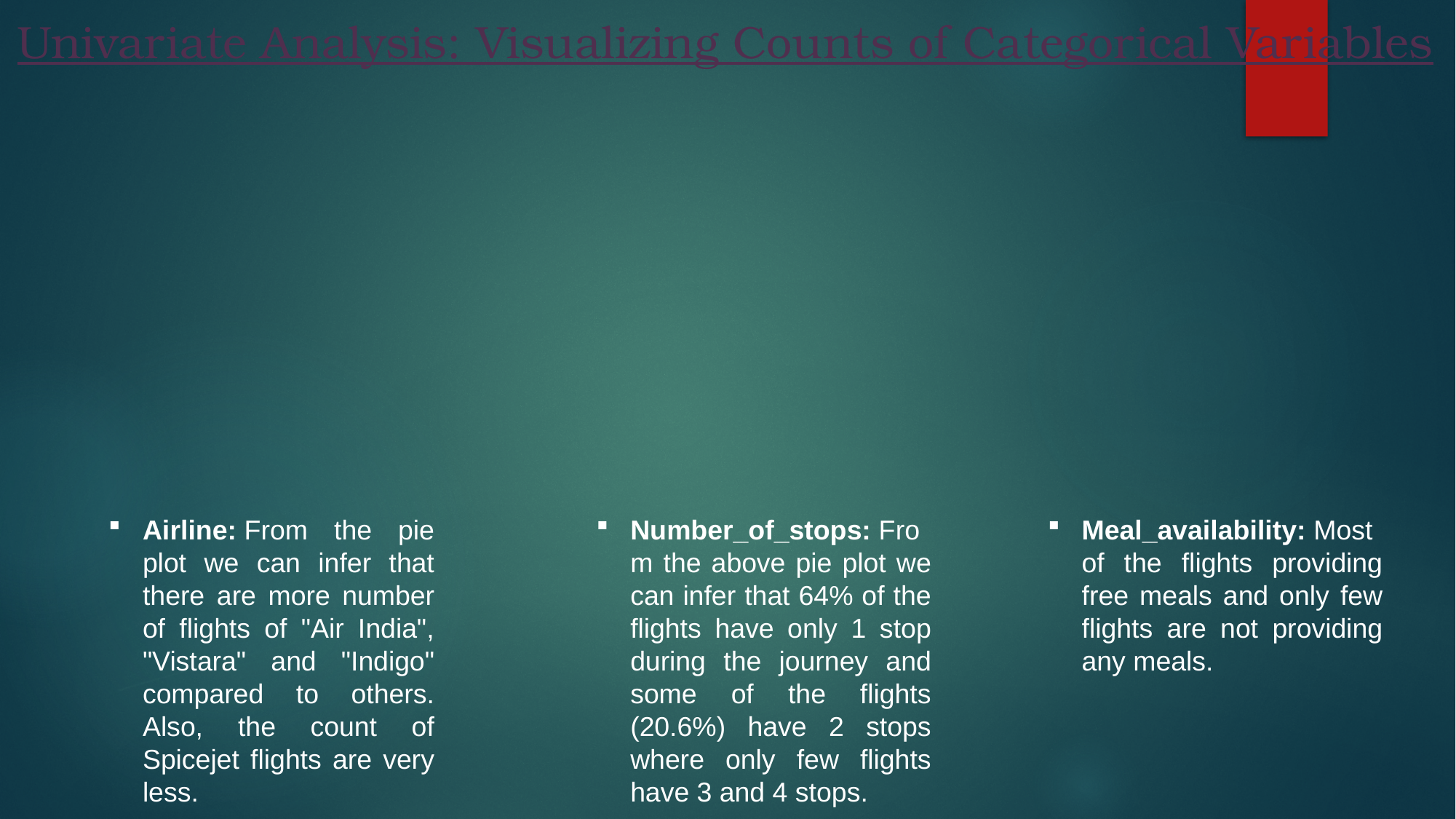

Univariate Analysis: Visualizing Counts of Categorical Variables
Airline: From the pie plot we can infer that there are more number of flights of "Air India", "Vistara" and "Indigo" compared to others. Also, the count of Spicejet flights are very less.
Number_of_stops: From the above pie plot we can infer that 64% of the flights have only 1 stop during the journey and some of the flights (20.6%) have 2 stops where only few flights have 3 and 4 stops.
Meal_availability: Most of the flights providing free meals and only few flights are not providing any meals.